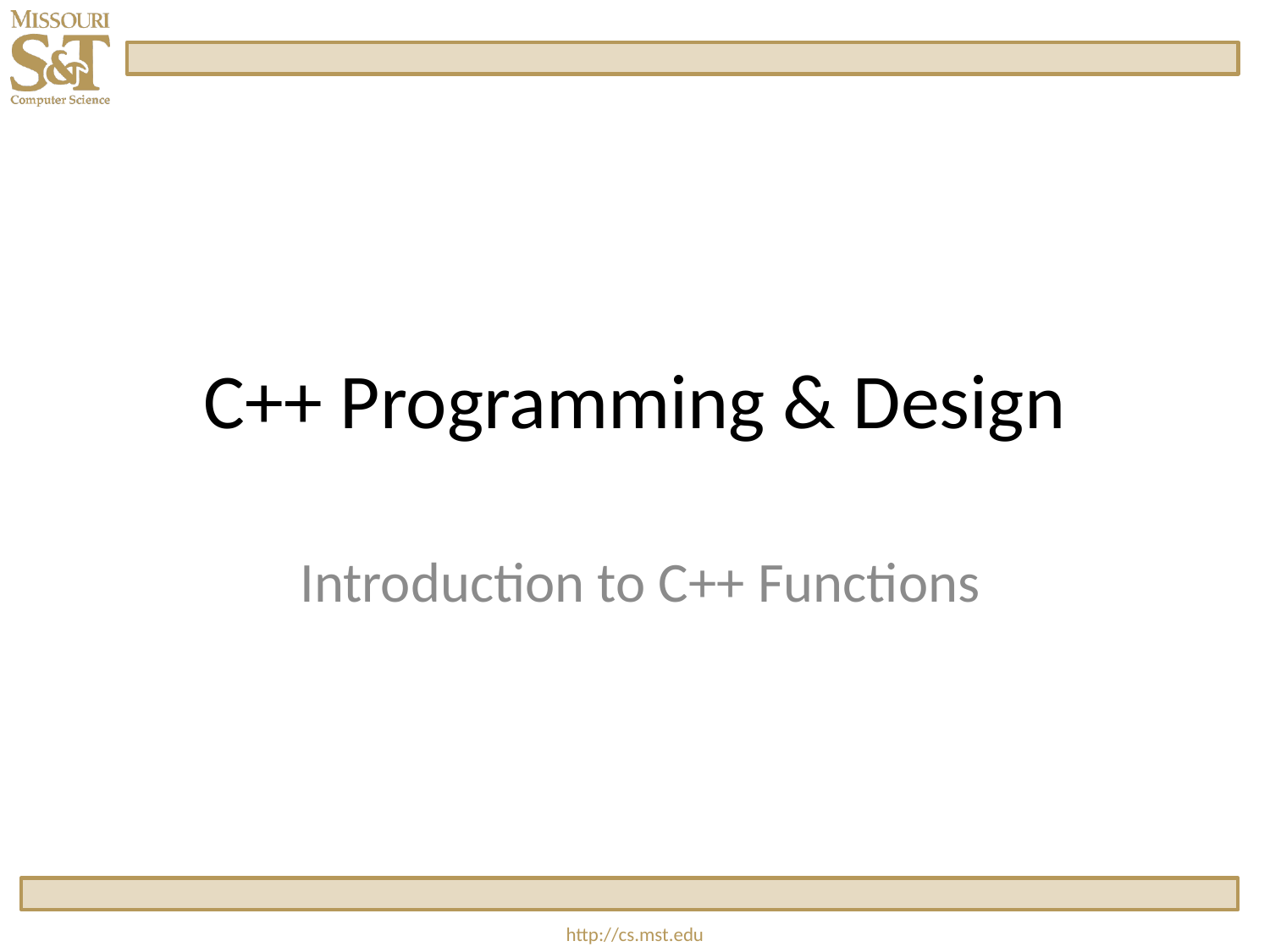

# C++ Programming & Design
Introduction to C++ Functions